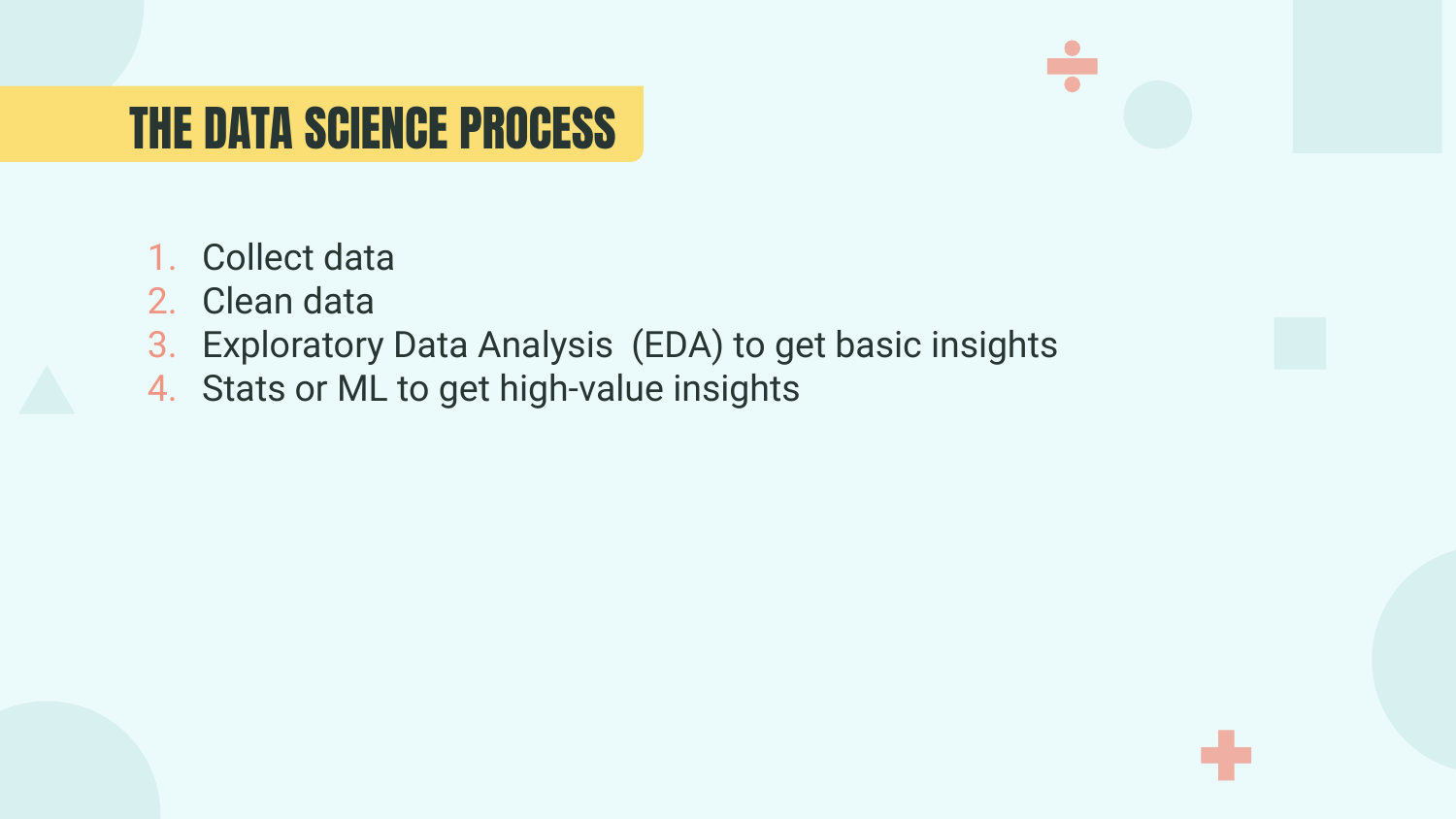

# THE DATA SCIENCE PROCESS
Collect data
Clean data
Exploratory Data Analysis  (EDA) to get basic insights
Stats or ML to get high-value insights